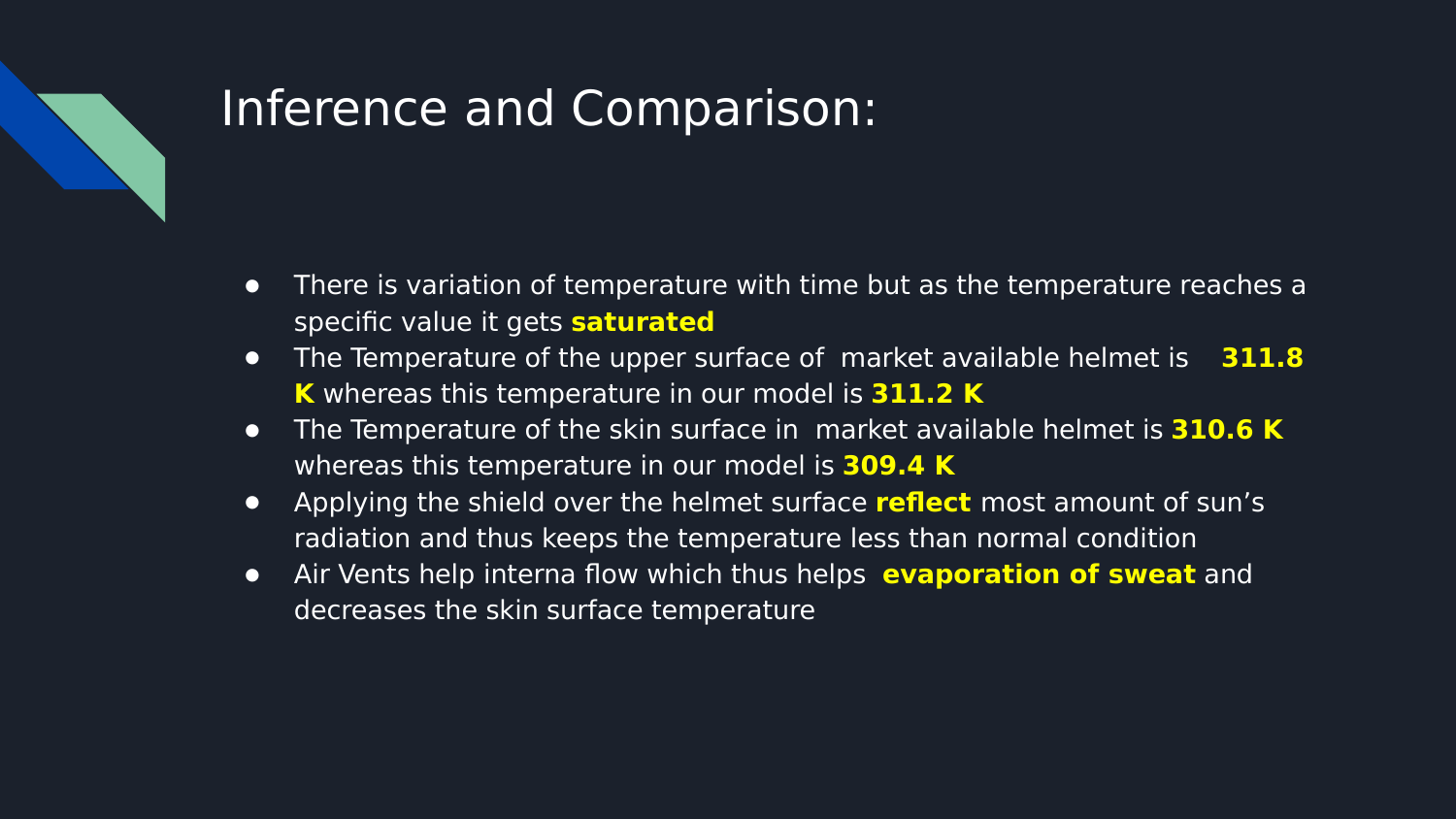

# Inference and Comparison:
There is variation of temperature with time but as the temperature reaches a specific value it gets saturated
The Temperature of the upper surface of  market available helmet is    311.8 K whereas this temperature in our model is 311.2 K
The Temperature of the skin surface in  market available helmet is 310.6 K  whereas this temperature in our model is 309.4 K
Applying the shield over the helmet surface reflect most amount of sun’s radiation and thus keeps the temperature less than normal condition
Air Vents help interna flow which thus helps  evaporation of sweat and decreases the skin surface temperature